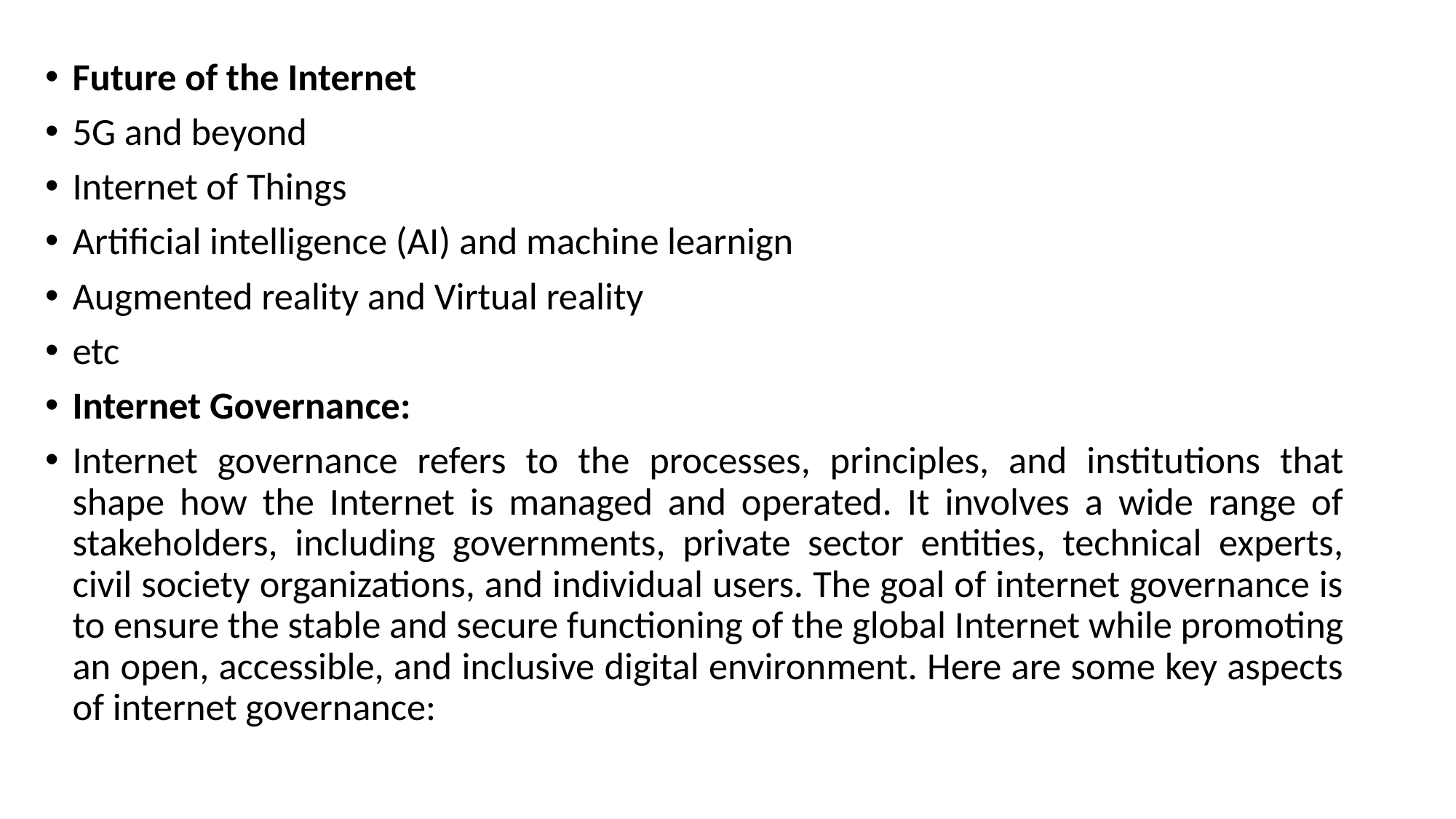

Future of the Internet
5G and beyond
Internet of Things
Artificial intelligence (AI) and machine learnign
Augmented reality and Virtual reality
etc
Internet Governance:
Internet governance refers to the processes, principles, and institutions that shape how the Internet is managed and operated. It involves a wide range of stakeholders, including governments, private sector entities, technical experts, civil society organizations, and individual users. The goal of internet governance is to ensure the stable and secure functioning of the global Internet while promoting an open, accessible, and inclusive digital environment. Here are some key aspects of internet governance: